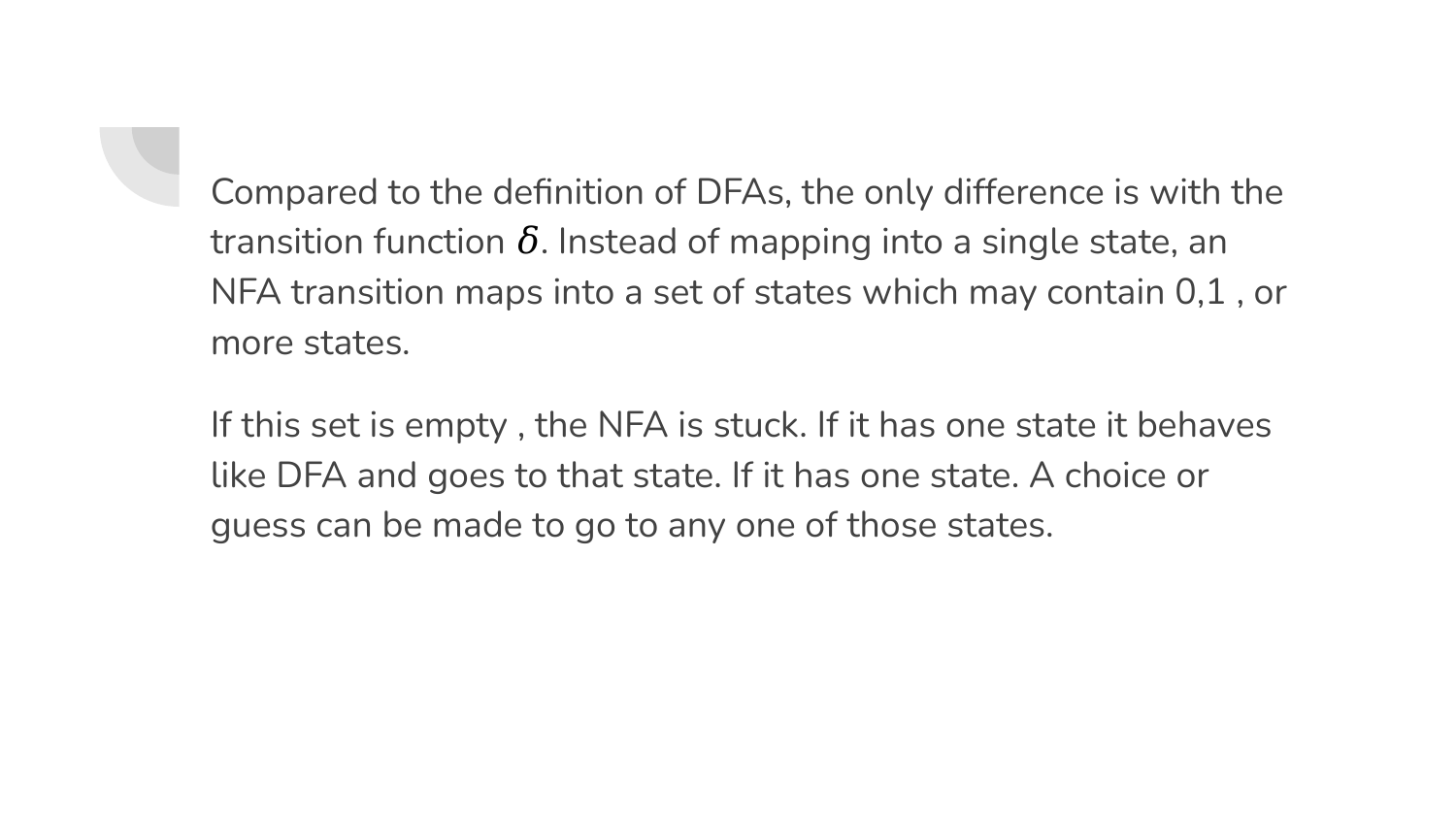

Compared to the definition of DFAs, the only difference is with the transition function 𝛿. Instead of mapping into a single state, an NFA transition maps into a set of states which may contain 0,1 , or more states.
If this set is empty , the NFA is stuck. If it has one state it behaves like DFA and goes to that state. If it has one state. A choice or guess can be made to go to any one of those states.